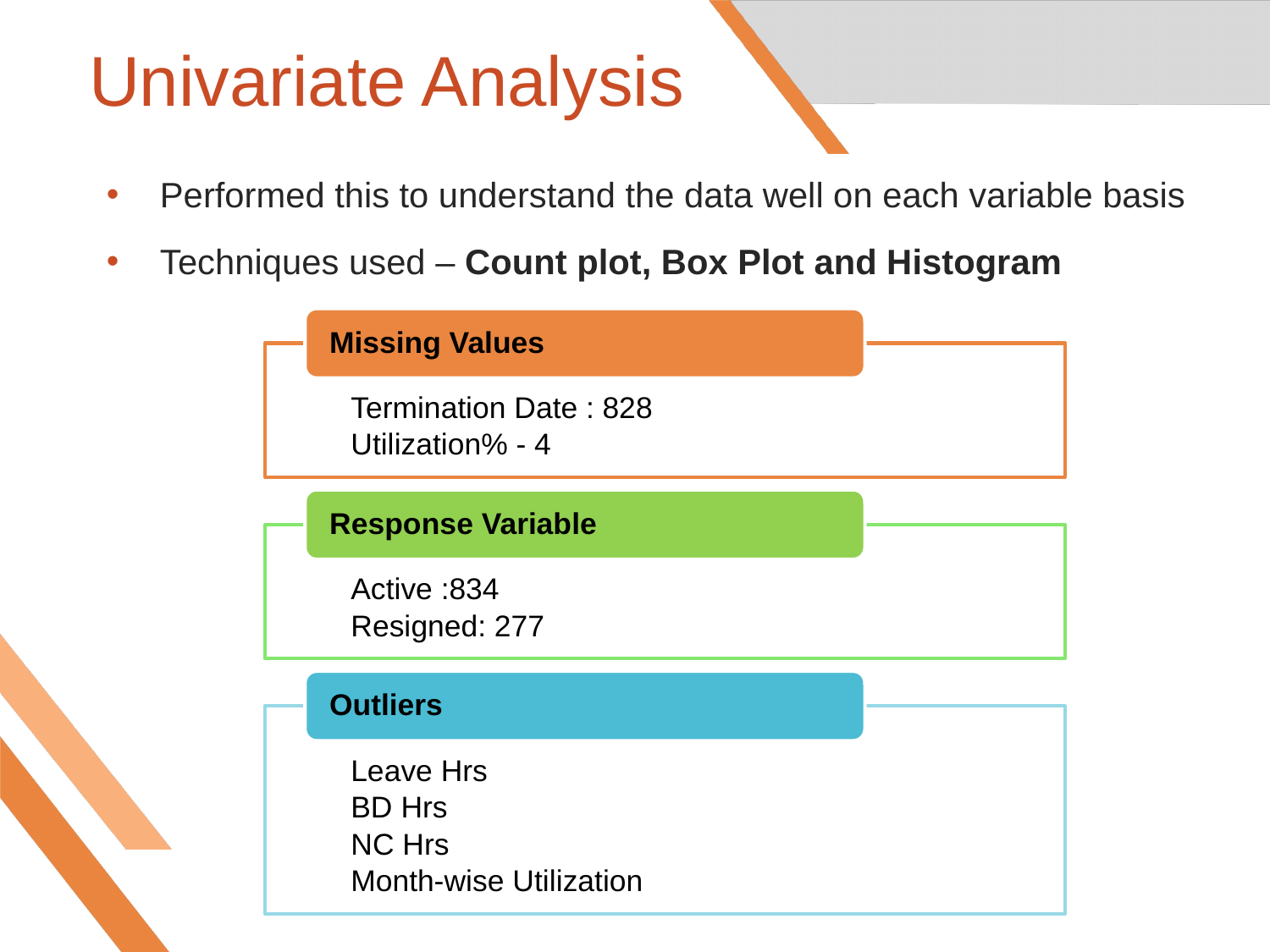

# Univariate Analysis
10
Performed this to understand the data well on each variable basis
Techniques used – Count plot, Box Plot and Histogram

Missing Values

Termination Date : 828
Utilization% - 4

Response Variable

Active :834
Resigned: 277

Outliers

Leave Hrs
BD Hrs
NC Hrs
Month-wise Utilization